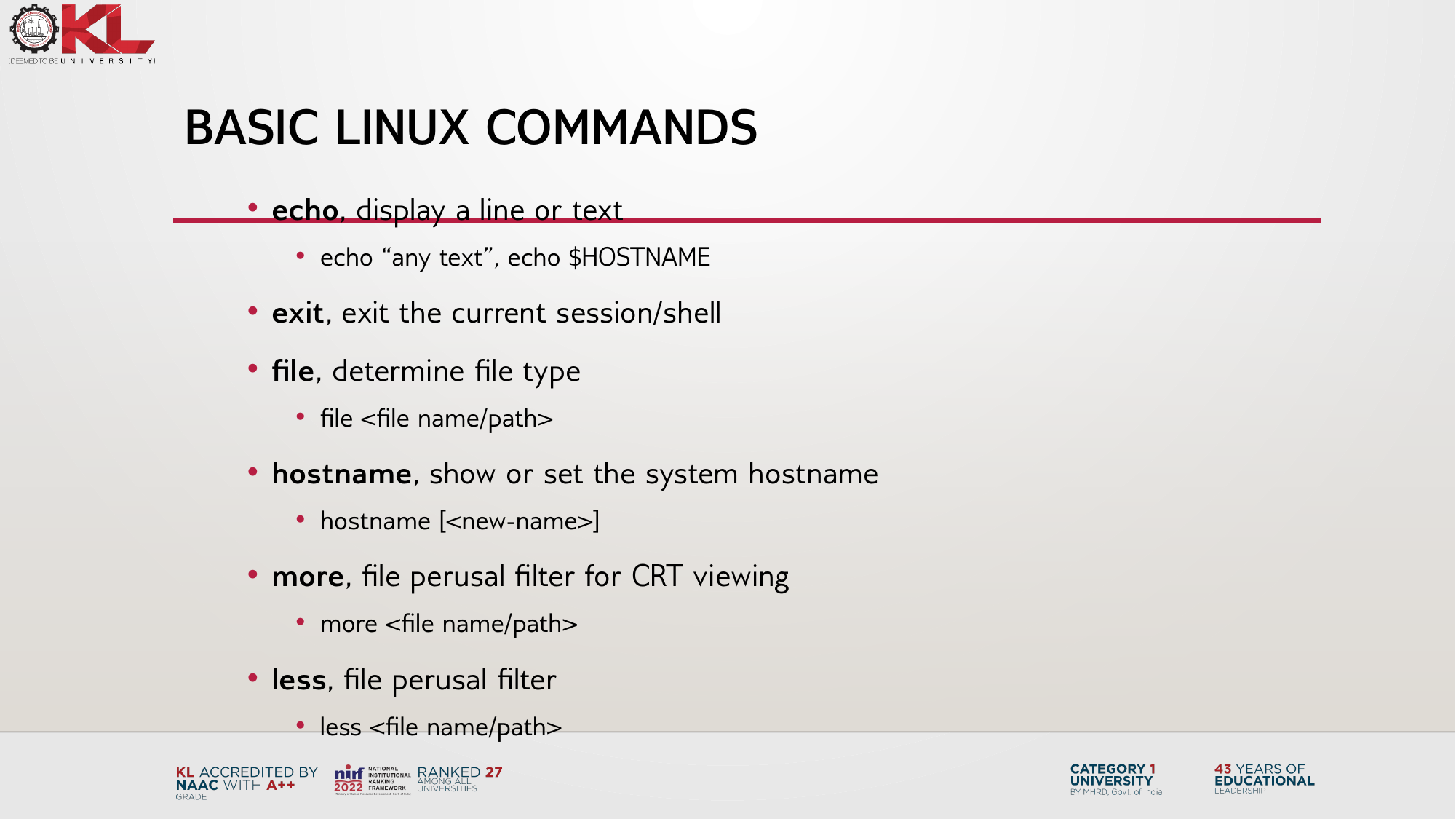

# Basic Linux Commands
echo, display a line or text
echo “any text”, echo $HOSTNAME
exit, exit the current session/shell
file, determine file type
file <file name/path>
hostname, show or set the system hostname
hostname [<new-name>]
more, file perusal filter for CRT viewing
more <file name/path>
less, file perusal filter
less <file name/path>